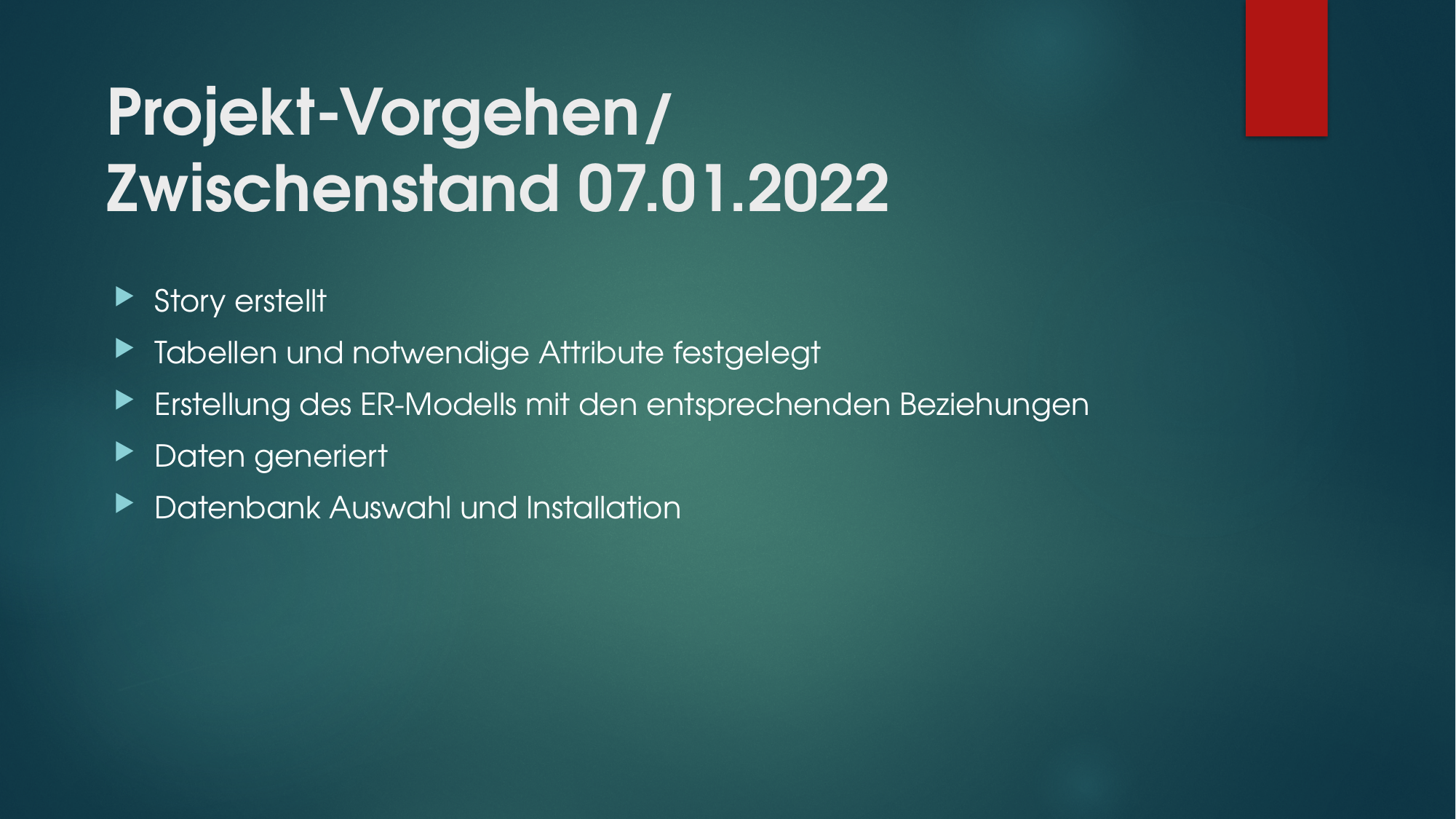

# Projekt-Vorgehen/ Zwischenstand 07.01.2022

Story erstellt
Tabellen und notwendige Attribute festgelegt
Erstellung des ER-Modells mit den entsprechenden Beziehungen
Daten generiert
Datenbank Auswahl und Installation